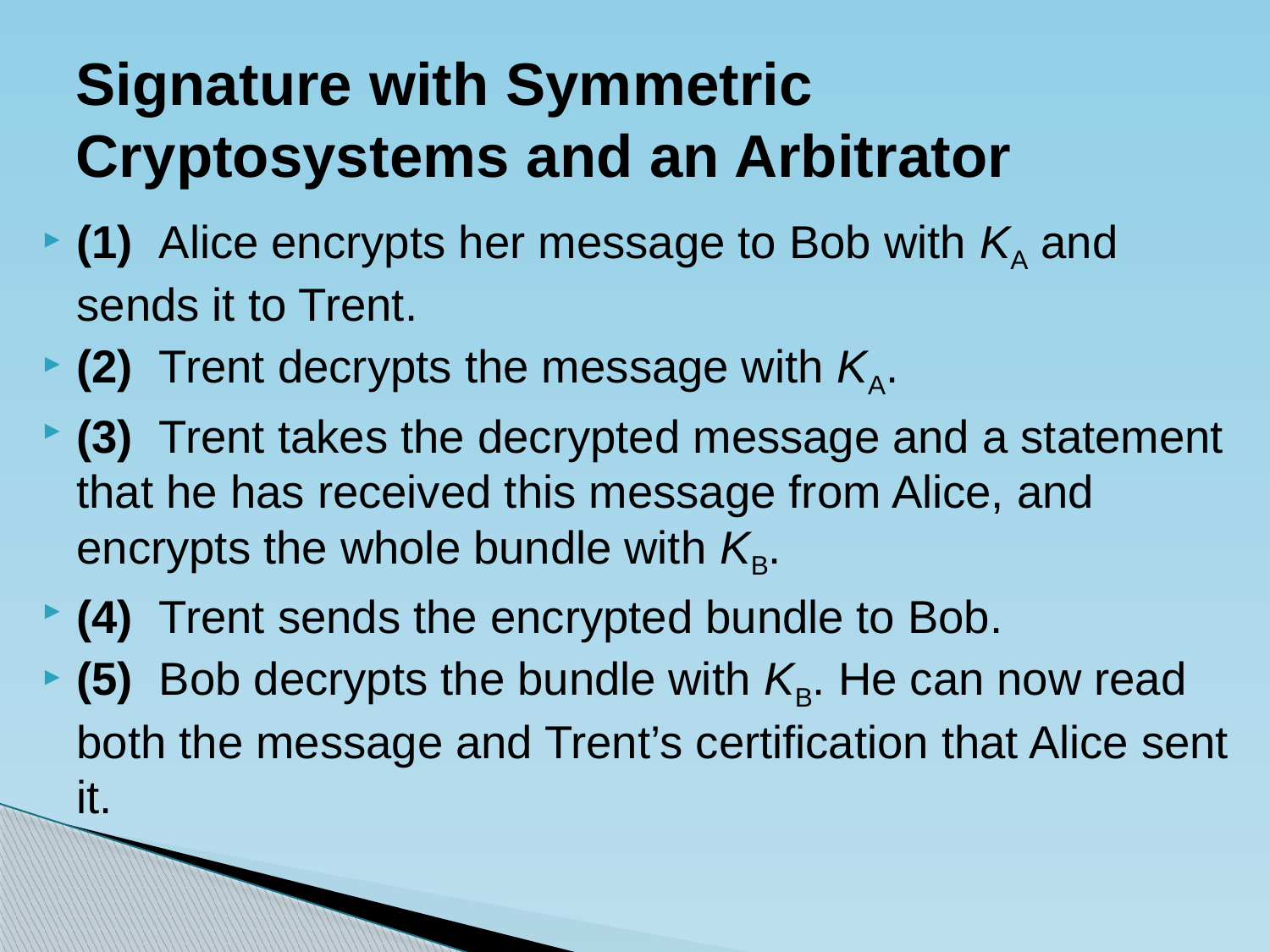

# Signature with Symmetric Cryptosystems and an Arbitrator
(1)  Alice encrypts her message to Bob with KA and sends it to Trent.
(2)  Trent decrypts the message with KA.
(3)  Trent takes the decrypted message and a statement that he has received this message from Alice, and encrypts the whole bundle with KB.
(4)  Trent sends the encrypted bundle to Bob.
(5)  Bob decrypts the bundle with KB. He can now read both the message and Trent’s certification that Alice sent it.